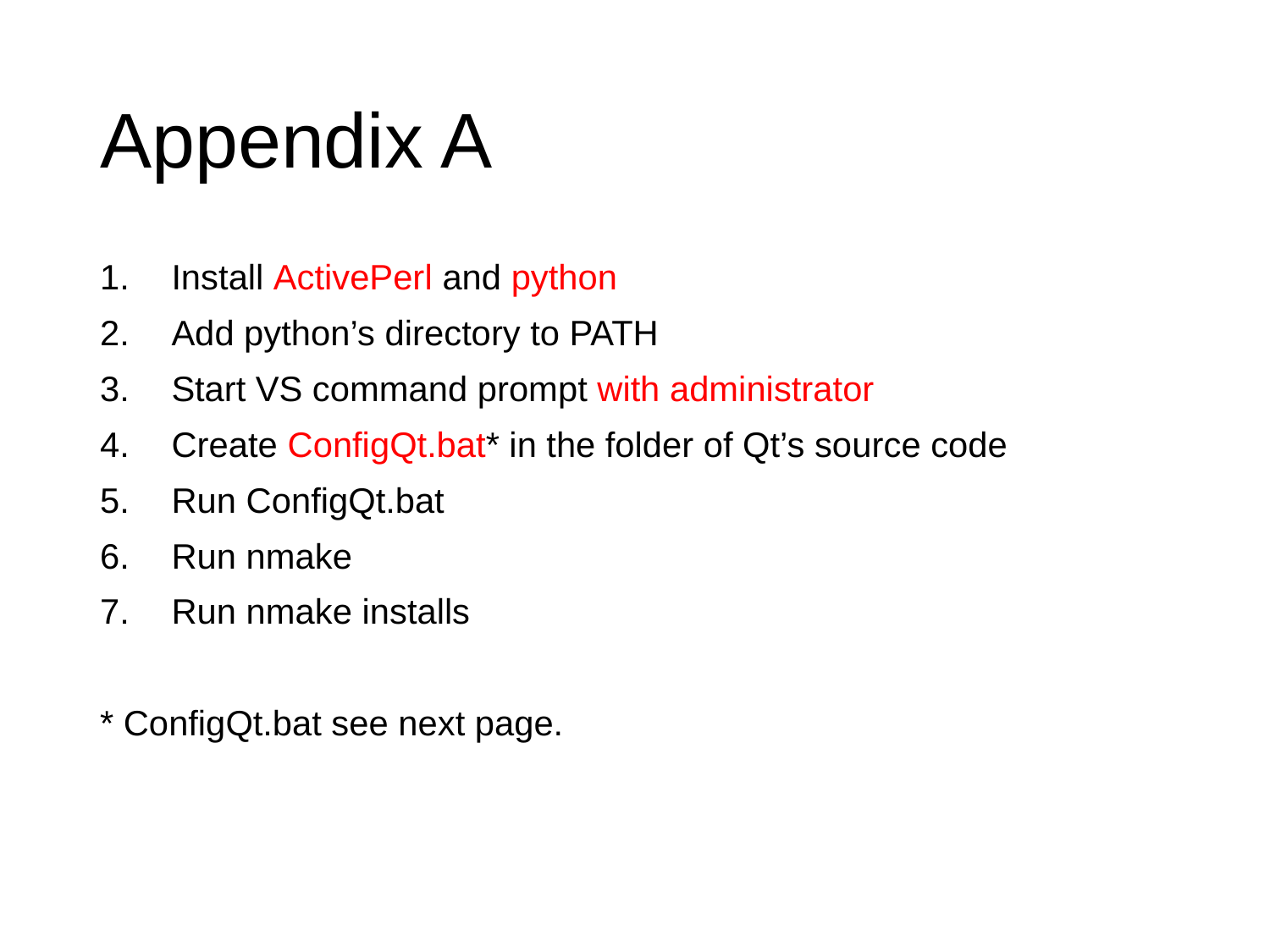

# Appendix A
Install ActivePerl and python
Add python’s directory to PATH
Start VS command prompt with administrator
Create ConfigQt.bat* in the folder of Qt’s source code
Run ConfigQt.bat
Run nmake
Run nmake installs

* ConfigQt.bat see next page.